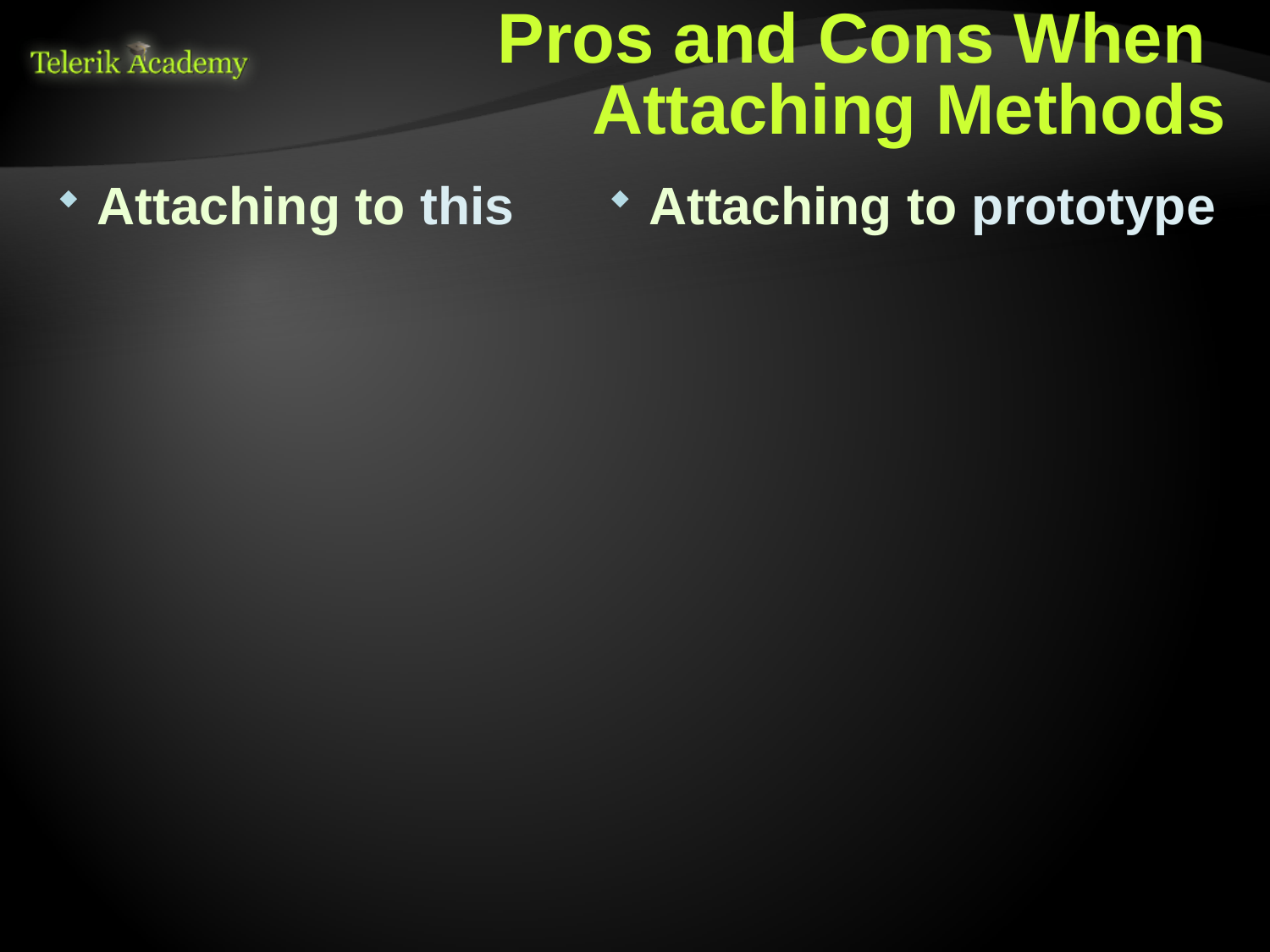

# Pros and Cons When Attaching Methods
Attaching to this
Attaching to prototype